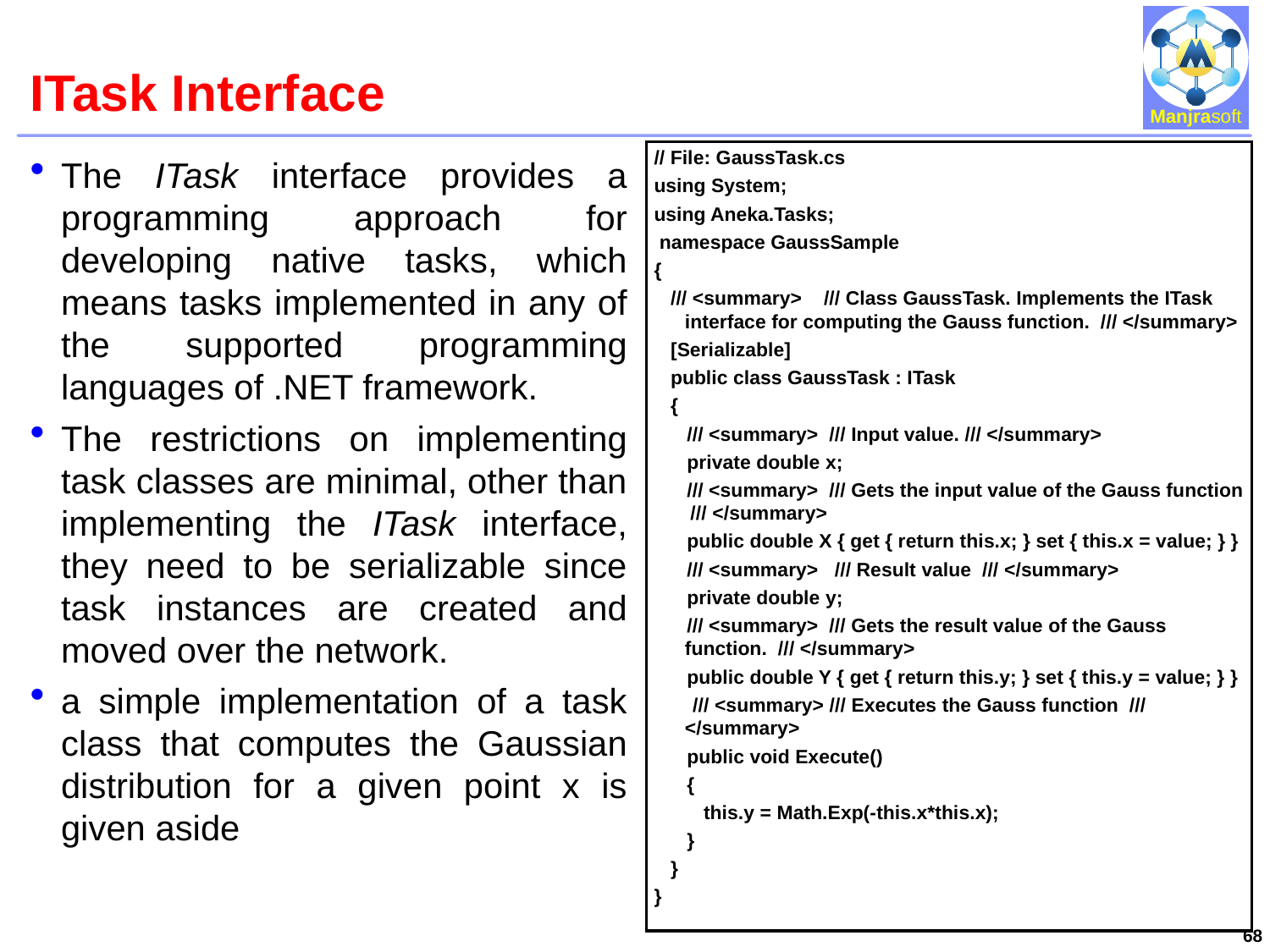

# ITask Interface
// File: GaussTask.cs
using System;
using Aneka.Tasks;
 namespace GaussSample
{
   /// <summary>    /// Class GaussTask. Implements the ITask interface for computing the Gauss function.  /// </summary>
   [Serializable]
   public class GaussTask : ITask
   {
      /// <summary>  /// Input value. /// </summary>
      private double x;
      /// <summary>  /// Gets the input value of the Gauss function   /// </summary>
      public double X { get { return this.x; } set { this.x = value; } }
      /// <summary>   /// Result value  /// </summary>
      private double y;
      /// <summary>  /// Gets the result value of the Gauss function.  /// </summary>
      public double Y { get { return this.y; } set { this.y = value; } }
       /// <summary> /// Executes the Gauss function  /// </summary>
      public void Execute()
      {
         this.y = Math.Exp(-this.x*this.x);
      }
   }
}

The ITask interface provides a programming approach for developing native tasks, which means tasks implemented in any of the supported programming languages of .NET framework.
The restrictions on implementing task classes are minimal, other than implementing the ITask interface, they need to be serializable since task instances are created and moved over the network.
a simple implementation of a task class that computes the Gaussian distribution for a given point x is given aside
68